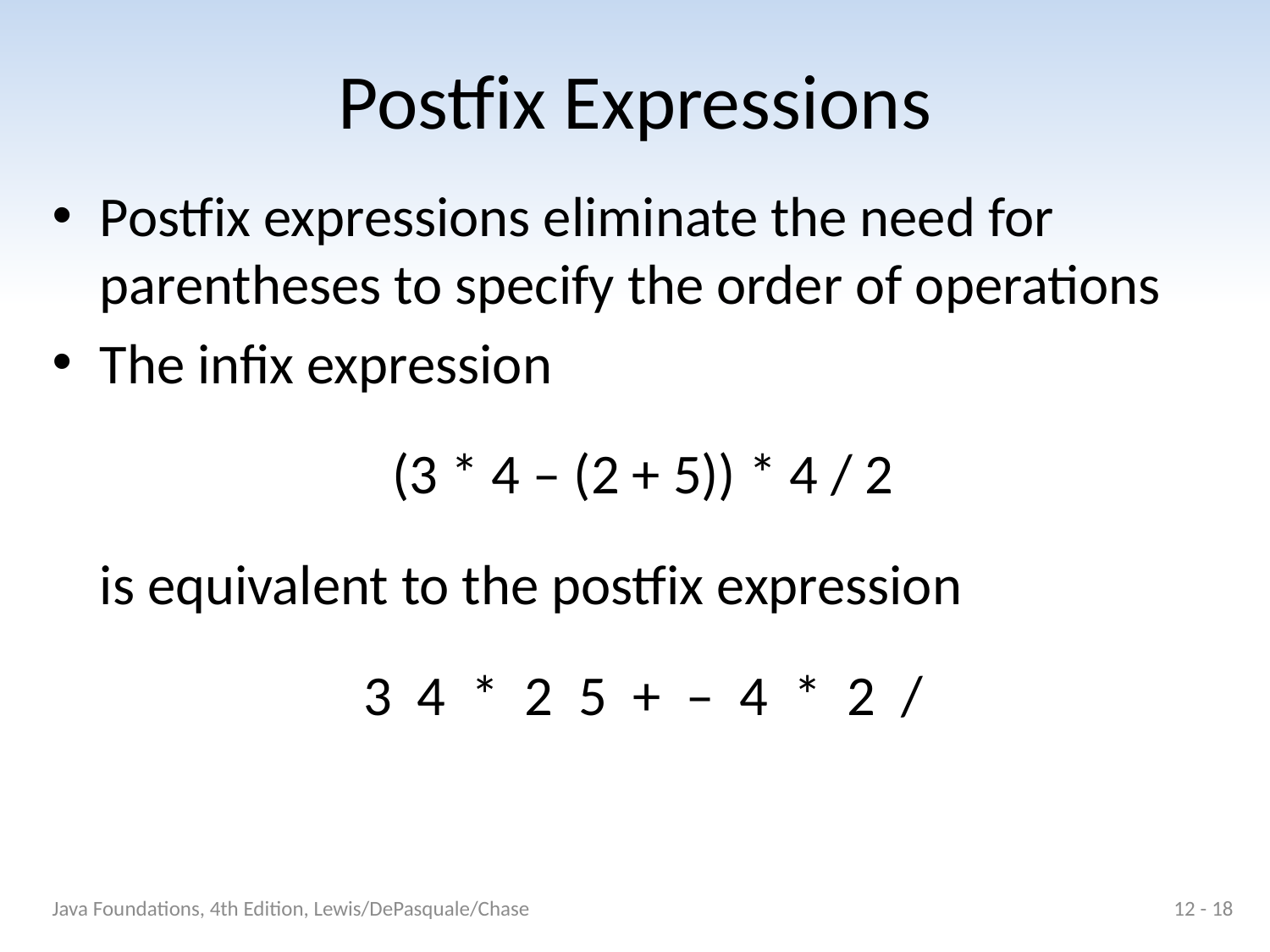

# Postfix Expressions
Postfix expressions eliminate the need for parentheses to specify the order of operations
The infix expression
(3 * 4 – (2 + 5)) * 4 / 2
	is equivalent to the postfix expression
3  4  *  2  5  +  –  4  *  2  /
Java Foundations, 4th Edition, Lewis/DePasquale/Chase
12 - 18